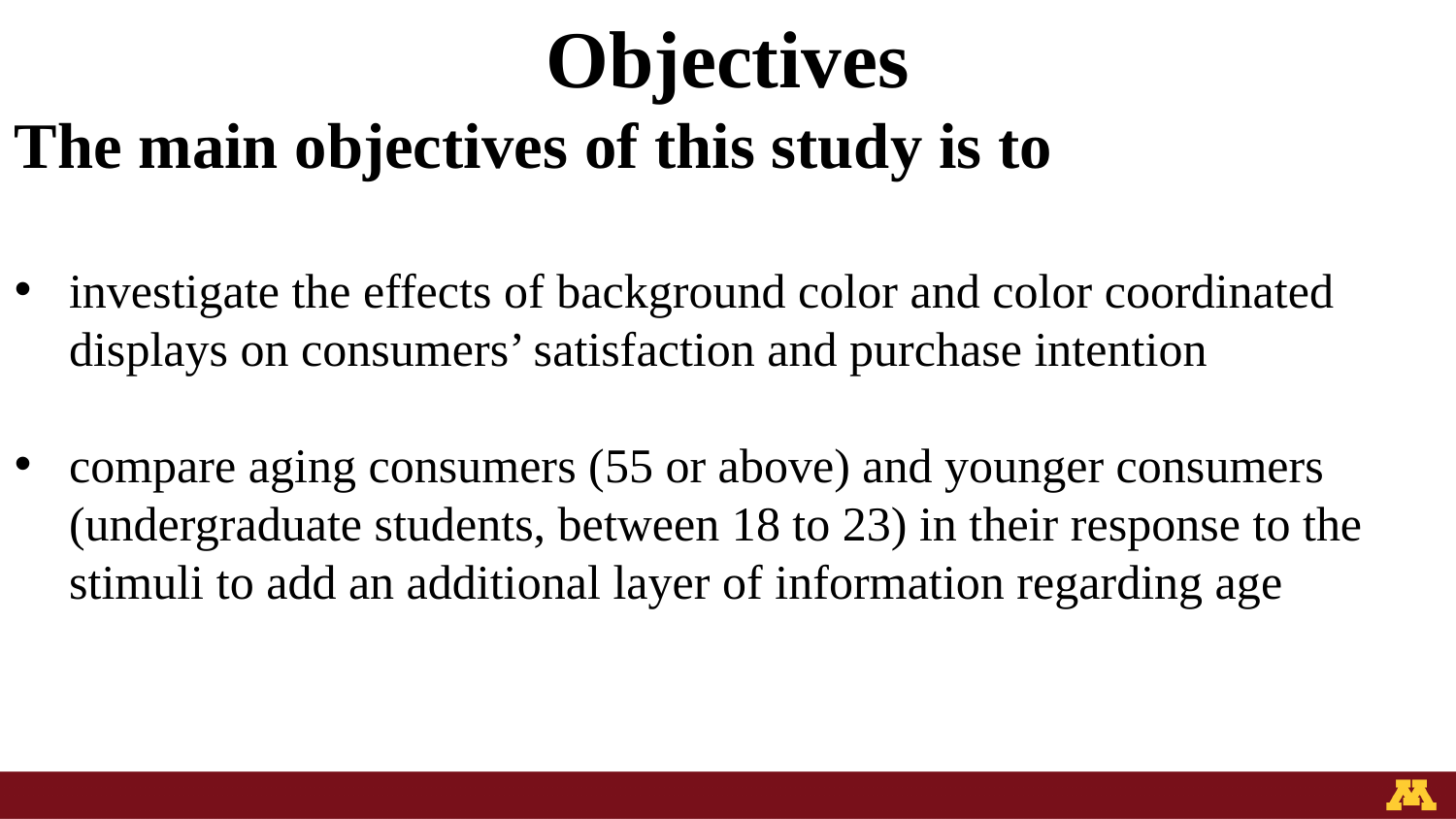

Objectives
The main objectives of this study is to

investigate the effects of background color and color coordinated displays on consumers’ satisfaction and purchase intention

compare aging consumers (55 or above) and younger consumers (undergraduate students, between 18 to 23) in their response to the stimuli to add an additional layer of information regarding age